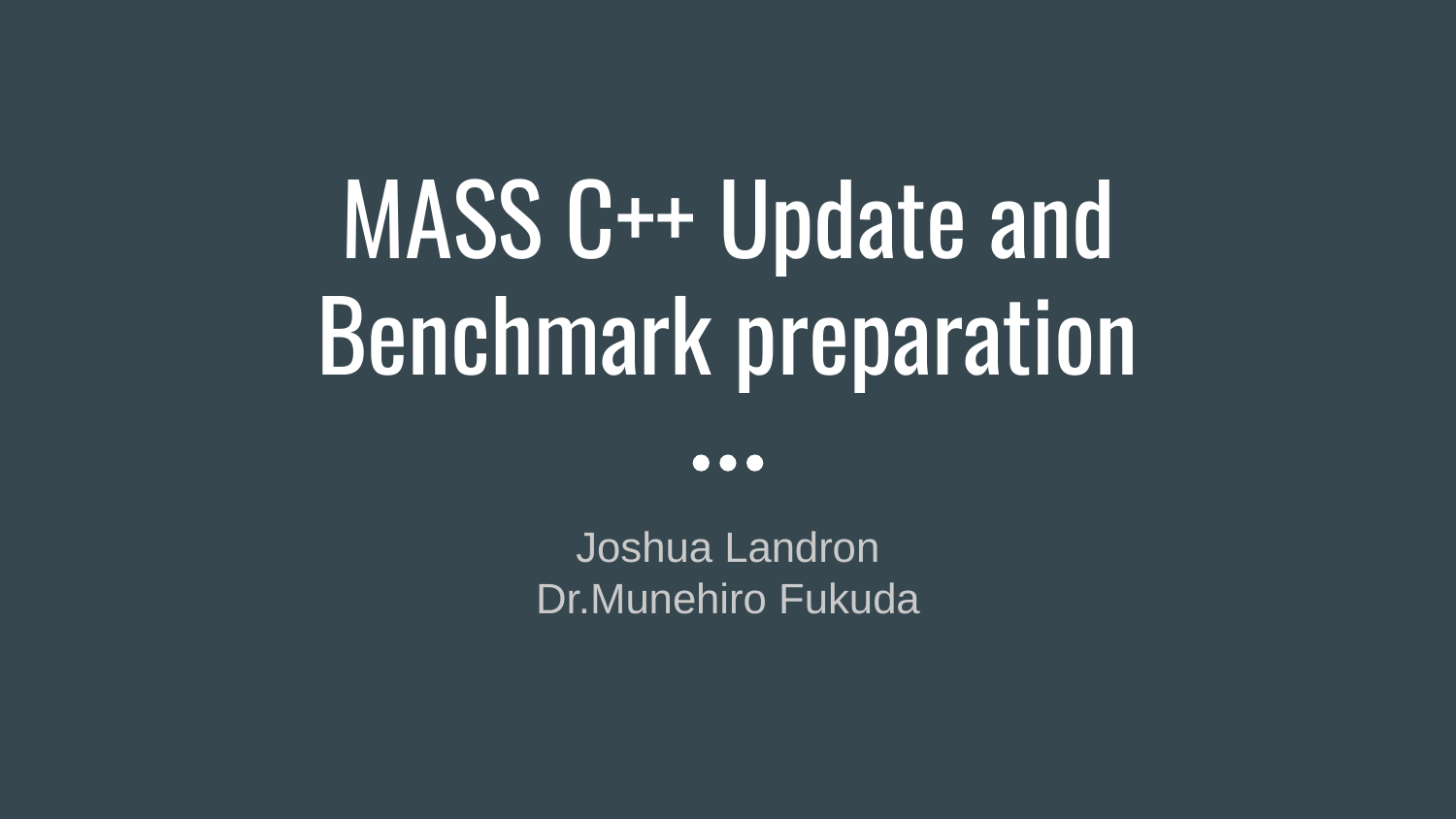

# MASS C++ Update and Benchmark preparation
Joshua Landron
Dr.Munehiro Fukuda